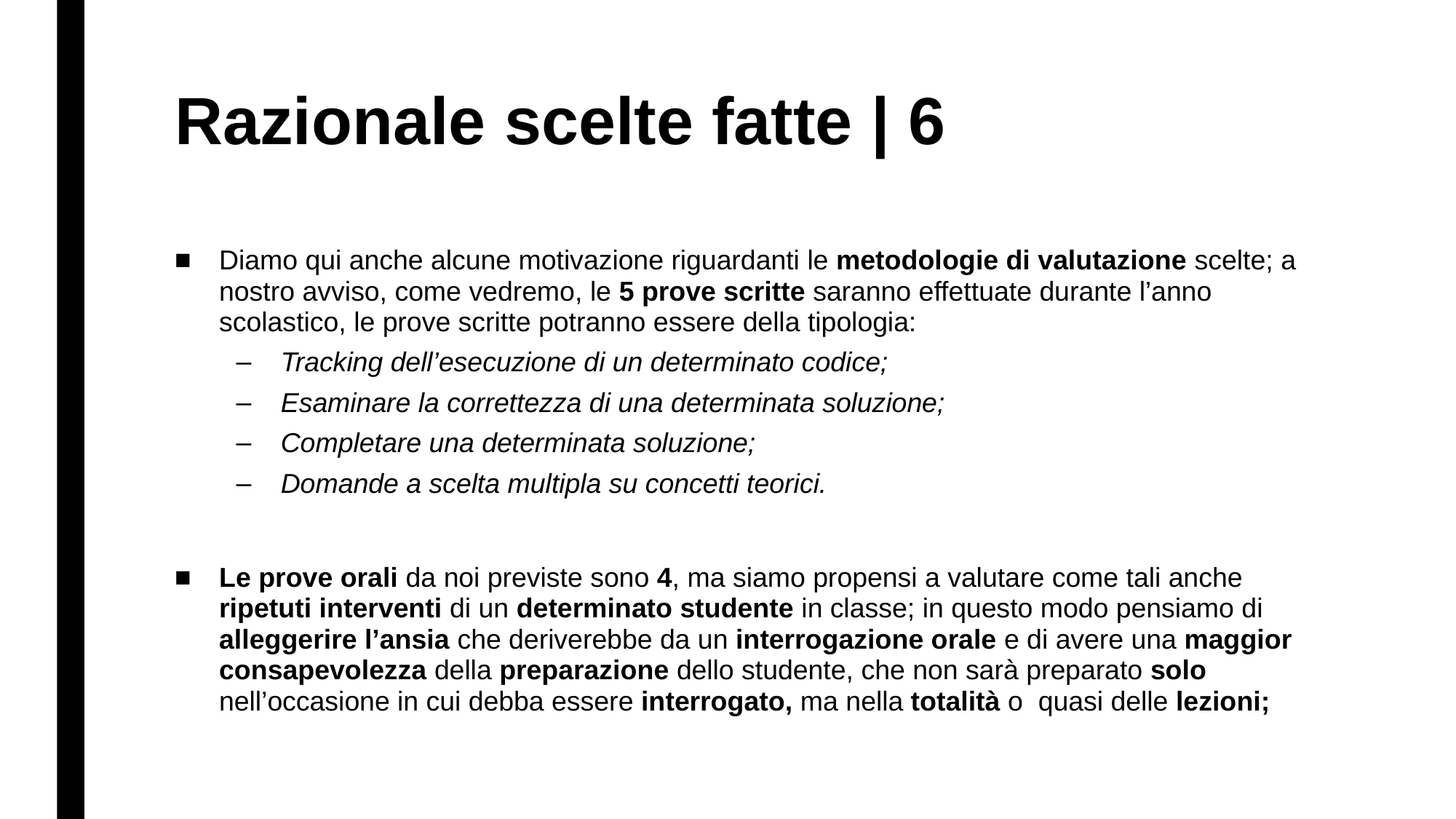

# Razionale scelte fatte | 6
Diamo qui anche alcune motivazione riguardanti le metodologie di valutazione scelte; a nostro avviso, come vedremo, le 5 prove scritte saranno effettuate durante l’anno scolastico, le prove scritte potranno essere della tipologia:
Tracking dell’esecuzione di un determinato codice;
Esaminare la correttezza di una determinata soluzione;
Completare una determinata soluzione;
Domande a scelta multipla su concetti teorici.

Le prove orali da noi previste sono 4, ma siamo propensi a valutare come tali anche ripetuti interventi di un determinato studente in classe; in questo modo pensiamo di alleggerire l’ansia che deriverebbe da un interrogazione orale e di avere una maggior consapevolezza della preparazione dello studente, che non sarà preparato solo nell’occasione in cui debba essere interrogato, ma nella totalità o  quasi delle lezioni;